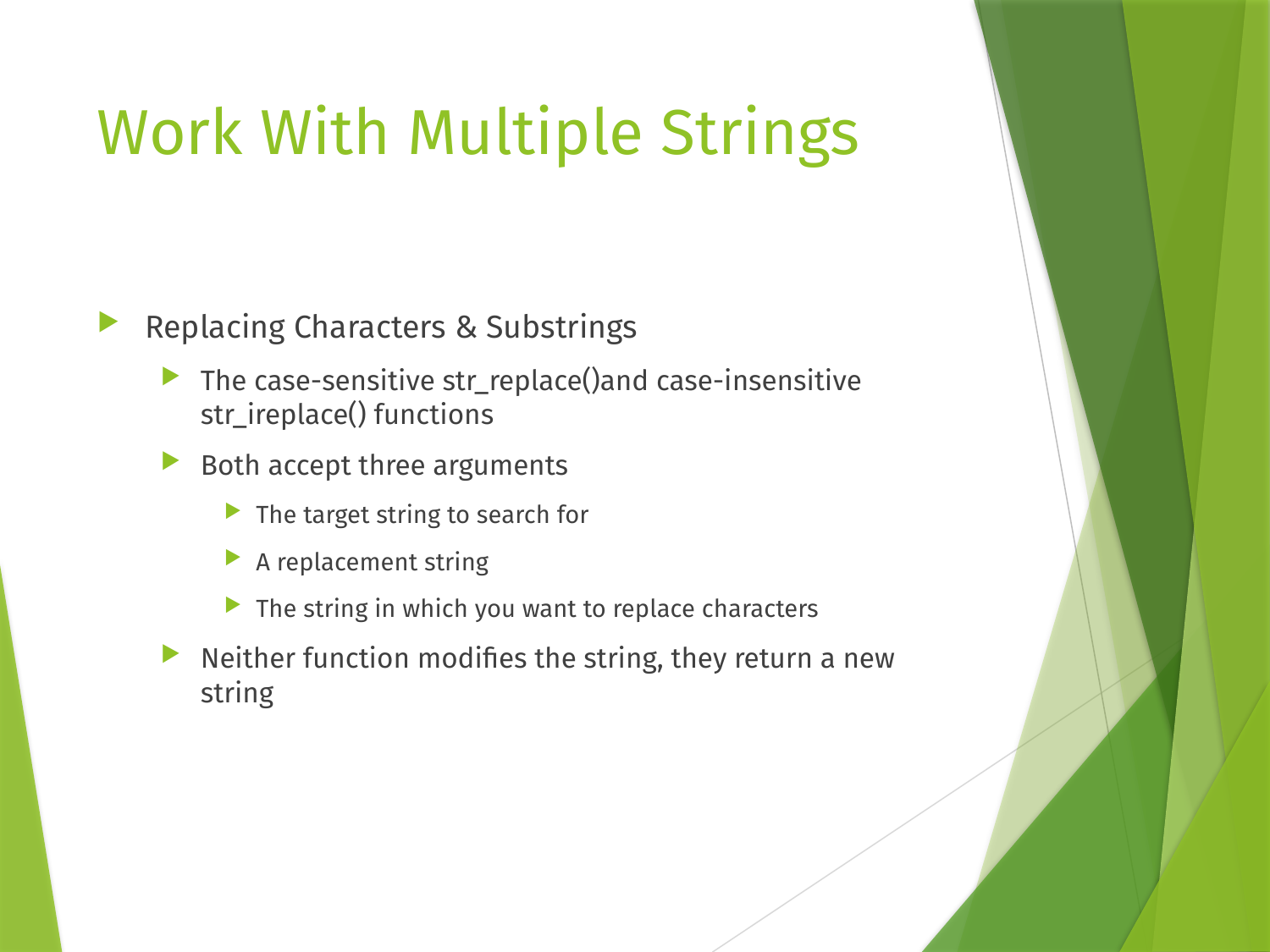

# Work With Multiple Strings
Replacing Characters & Substrings
The case-sensitive str_replace()and case-insensitive str_ireplace() functions
Both accept three arguments
The target string to search for
A replacement string
The string in which you want to replace characters
Neither function modifies the string, they return a new string